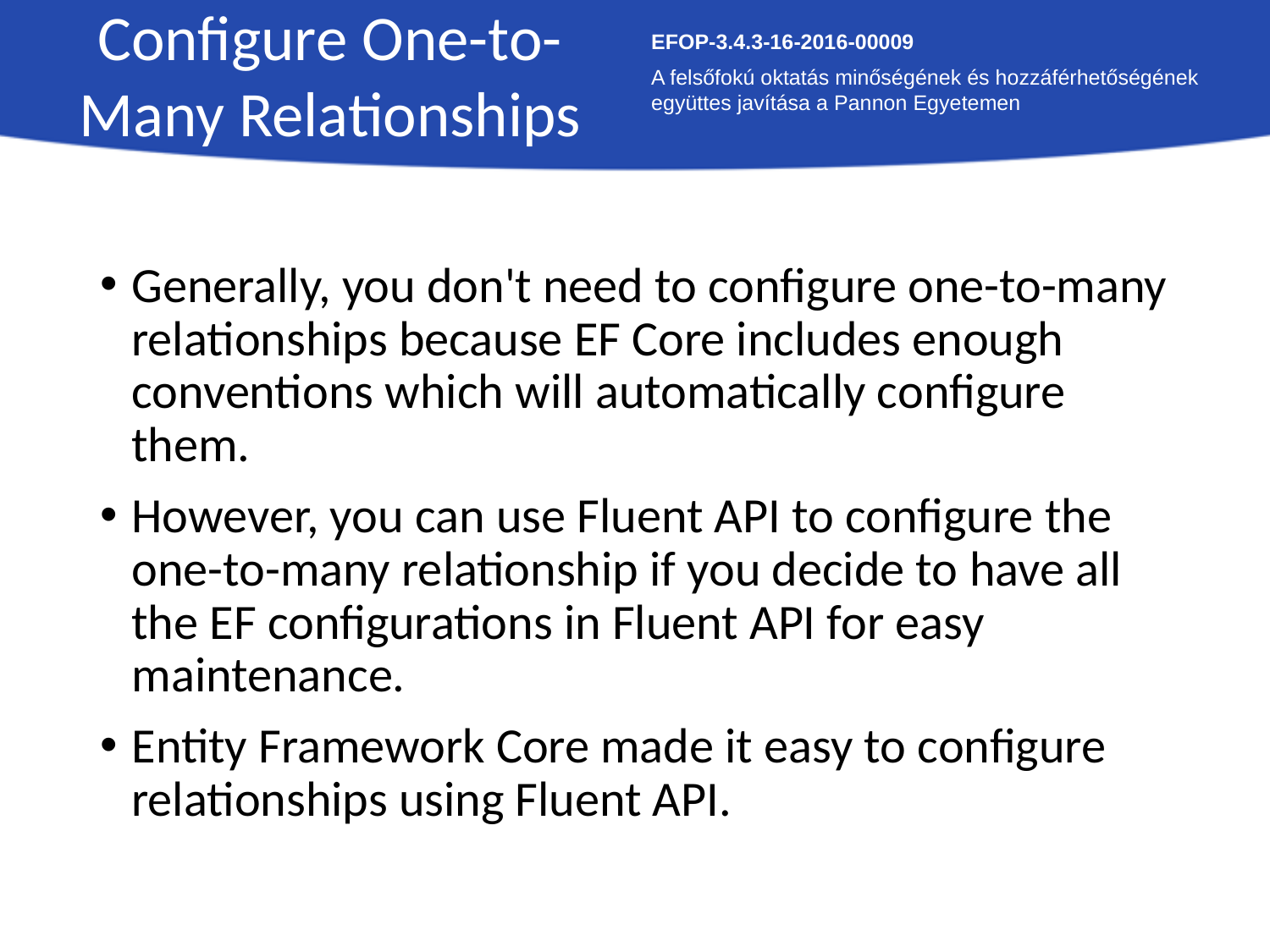

Configure One-to-Many Relationships
EFOP-3.4.3-16-2016-00009
A felsőfokú oktatás minőségének és hozzáférhetőségének együttes javítása a Pannon Egyetemen
Generally, you don't need to configure one-to-many relationships because EF Core includes enough conventions which will automatically configure them.
However, you can use Fluent API to configure the one-to-many relationship if you decide to have all the EF configurations in Fluent API for easy maintenance.
Entity Framework Core made it easy to configure relationships using Fluent API.